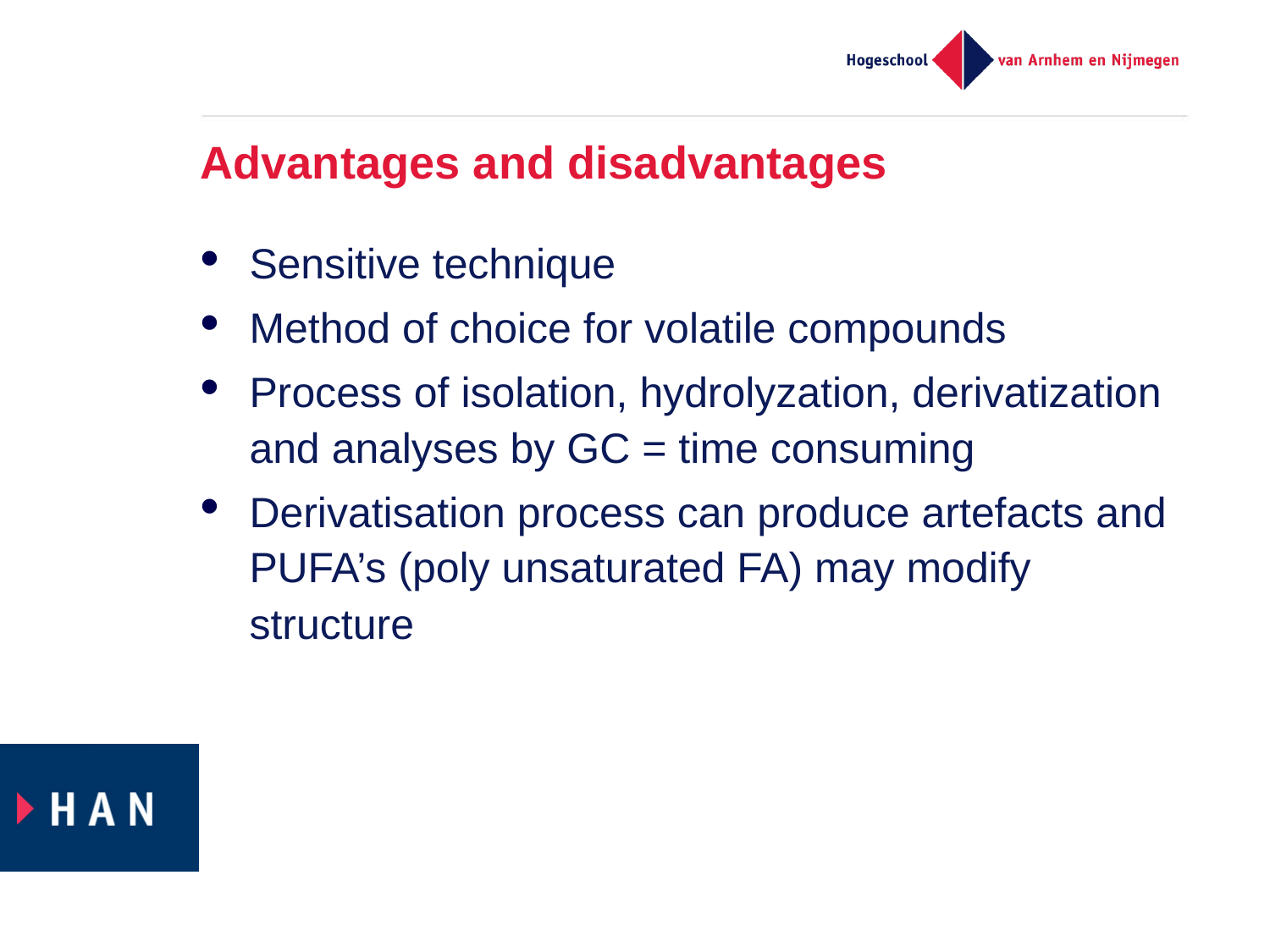

# Advantages and disadvantages
Sensitive technique
Method of choice for volatile compounds
Process of isolation, hydrolyzation, derivatization and analyses by GC = time consuming
Derivatisation process can produce artefacts and PUFA’s (poly unsaturated FA) may modify structure